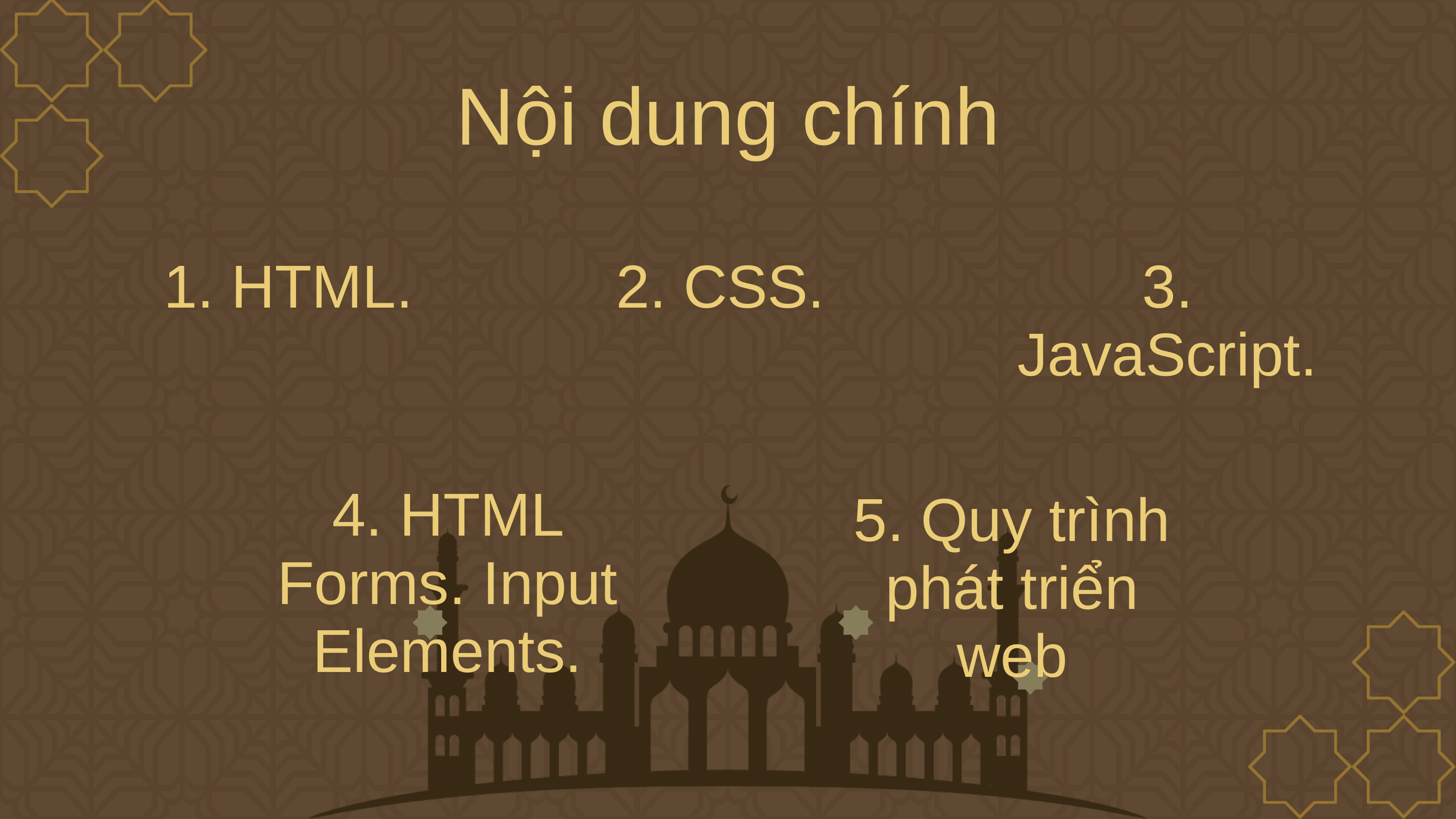

Nội dung chính

1. HTML.
2. CSS.
3. JavaScript.
4. HTML Forms. Input Elements.

5. Quy trình phát triển web